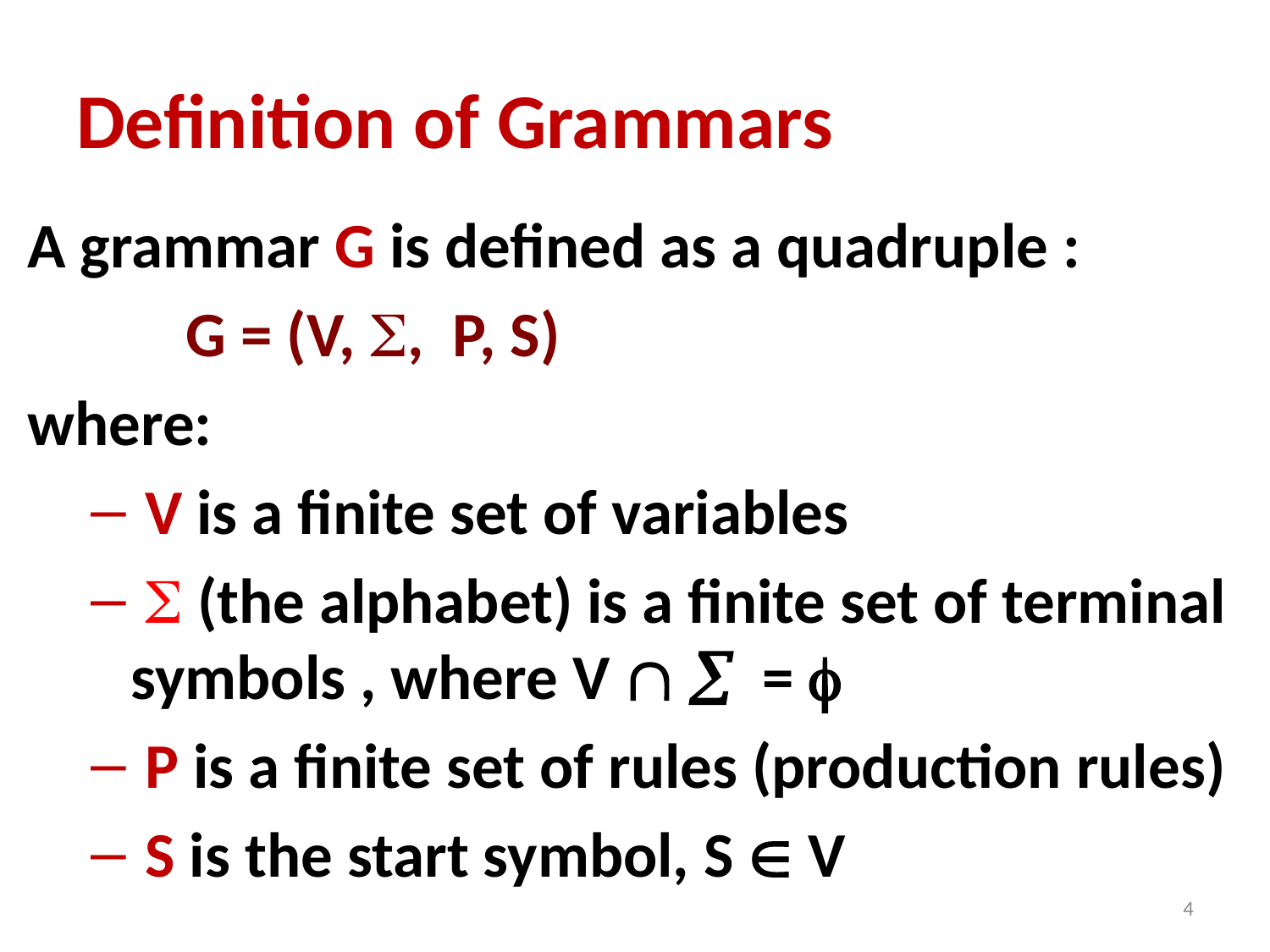

# Definition of Grammars
A grammar G is defined as a quadruple :
	G = (V, Σ,  P, S)
where:
 V is a finite set of variables
 Σ (the alphabet) is a finite set of terminal symbols , where V ∩ ∑  = φ
 P is a finite set of rules (production rules)
 S is the start symbol, S ∈ V
4